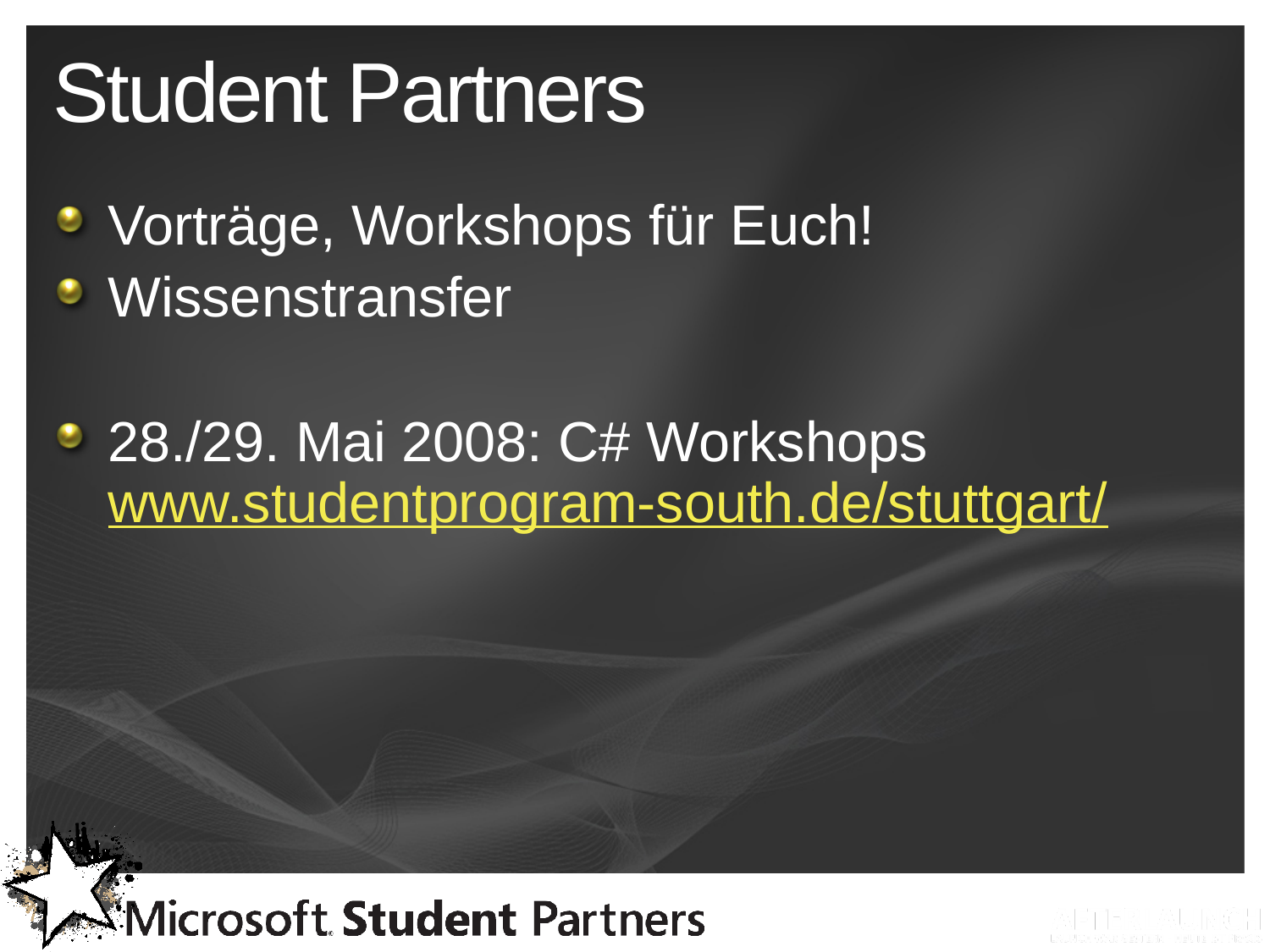

# Student Partners
Vorträge, Workshops für Euch!
Wissenstransfer

28./29. Mai 2008: C# Workshops
www.studentprogram-south.de/stuttgart/